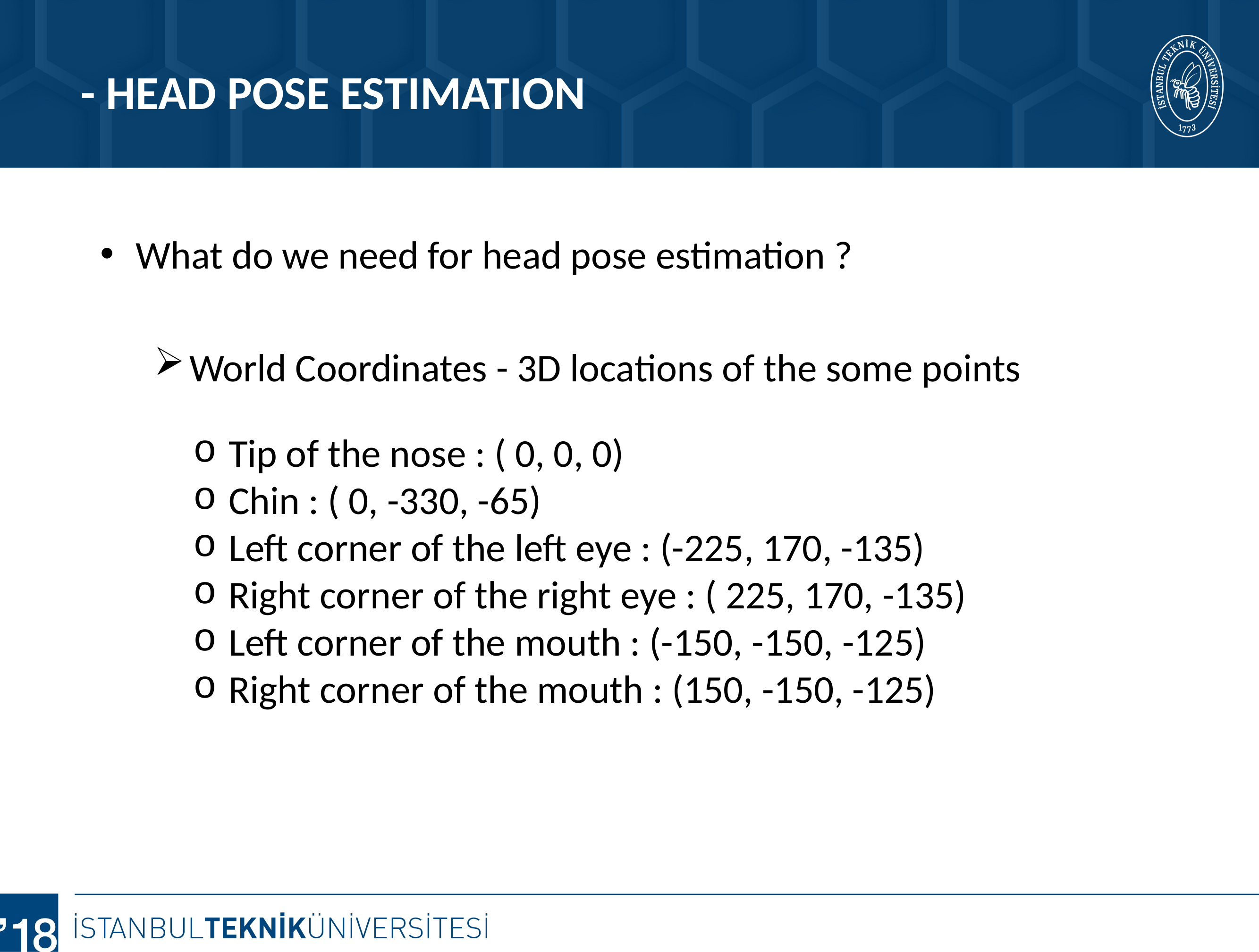

# - HEAD POSE ESTIMATION
What do we need for head pose estimation ?
World Coordinates - 3D locations of the some points
Tip of the nose : ( 0, 0, 0)
Chin : ( 0, -330, -65)
Left corner of the left eye : (-225, 170, -135)
Right corner of the right eye : ( 225, 170, -135)
Left corner of the mouth : (-150, -150, -125)
Right corner of the mouth : (150, -150, -125)